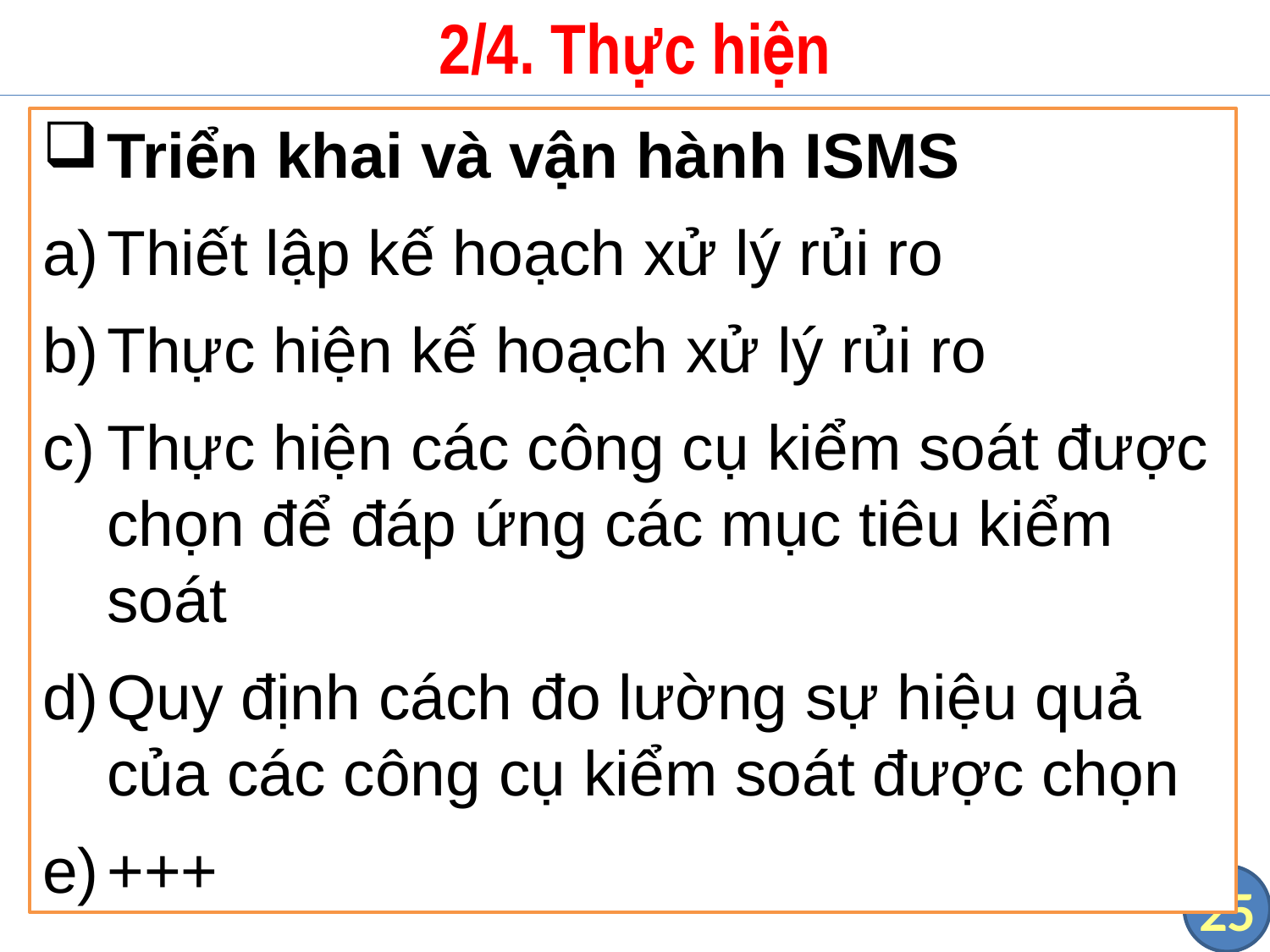

# 2/4. Thực hiện
Triển khai và vận hành ISMS
Thiết lập kế hoạch xử lý rủi ro
Thực hiện kế hoạch xử lý rủi ro
Thực hiện các công cụ kiểm soát được chọn để đáp ứng các mục tiêu kiểm soát
Quy định cách đo lường sự hiệu quả của các công cụ kiểm soát được chọn
+++
  Lập kế hoạch
Thiết lập hệ thống ISMS
  Thực hiện
Triển khai và vận hành ISMS

25